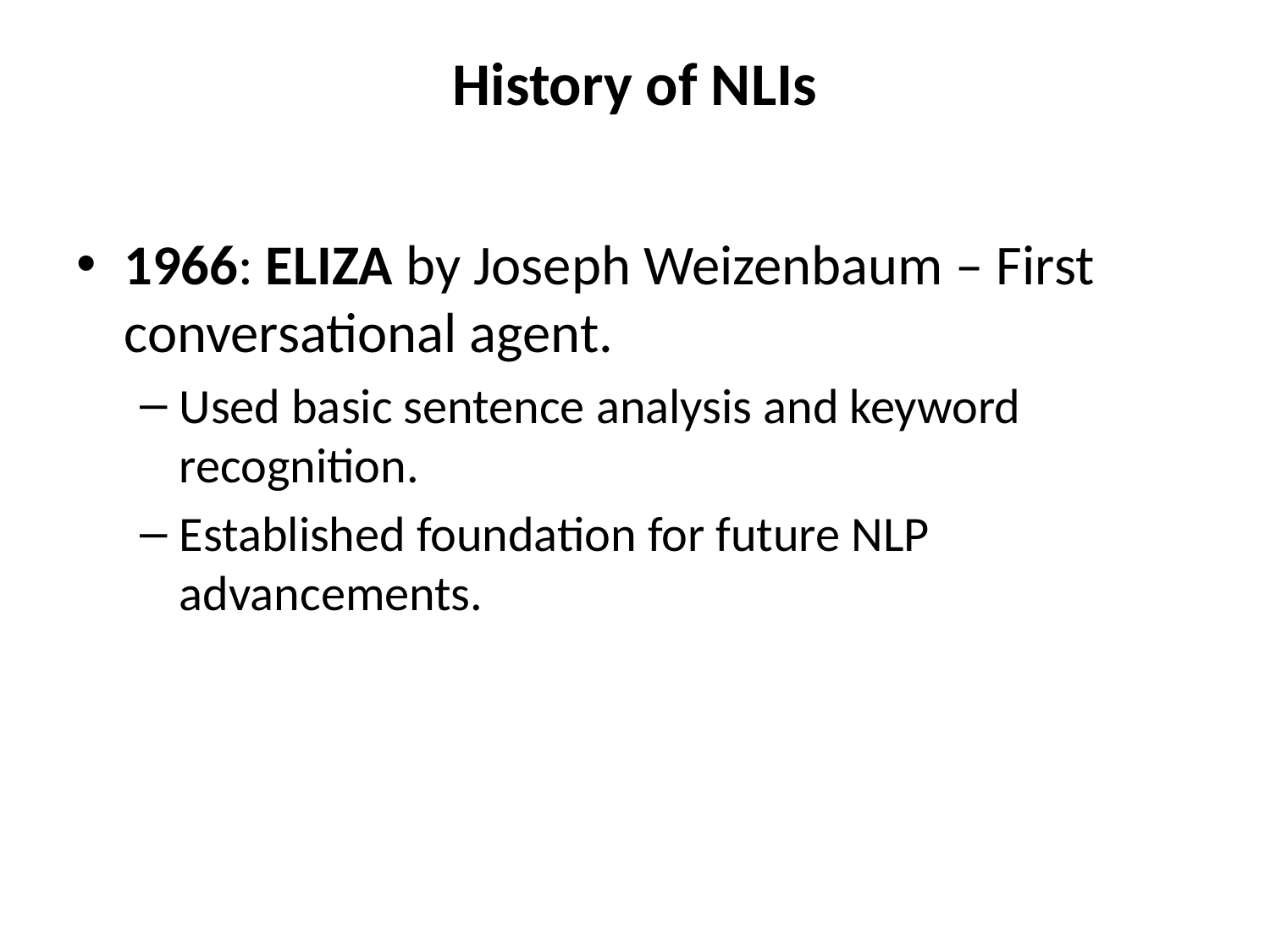

# History of NLIs
1966: ELIZA by Joseph Weizenbaum – First conversational agent.
Used basic sentence analysis and keyword recognition.
Established foundation for future NLP advancements.